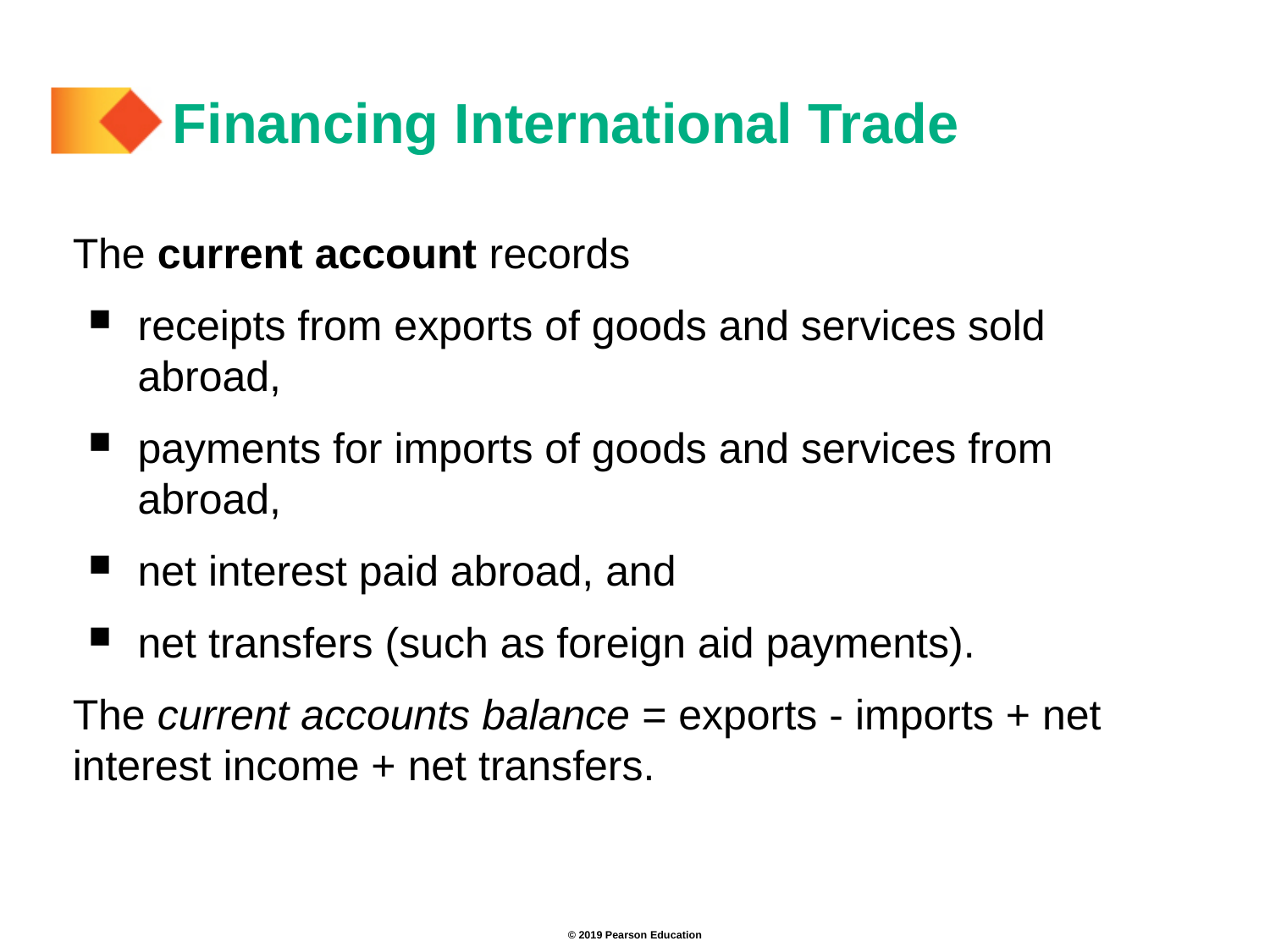

# Financing International Trade
The current account records
receipts from exports of goods and services sold abroad,
payments for imports of goods and services from abroad,
net interest paid abroad, and
net transfers (such as foreign aid payments).
The current accounts balance = exports - imports + net interest income + net transfers.